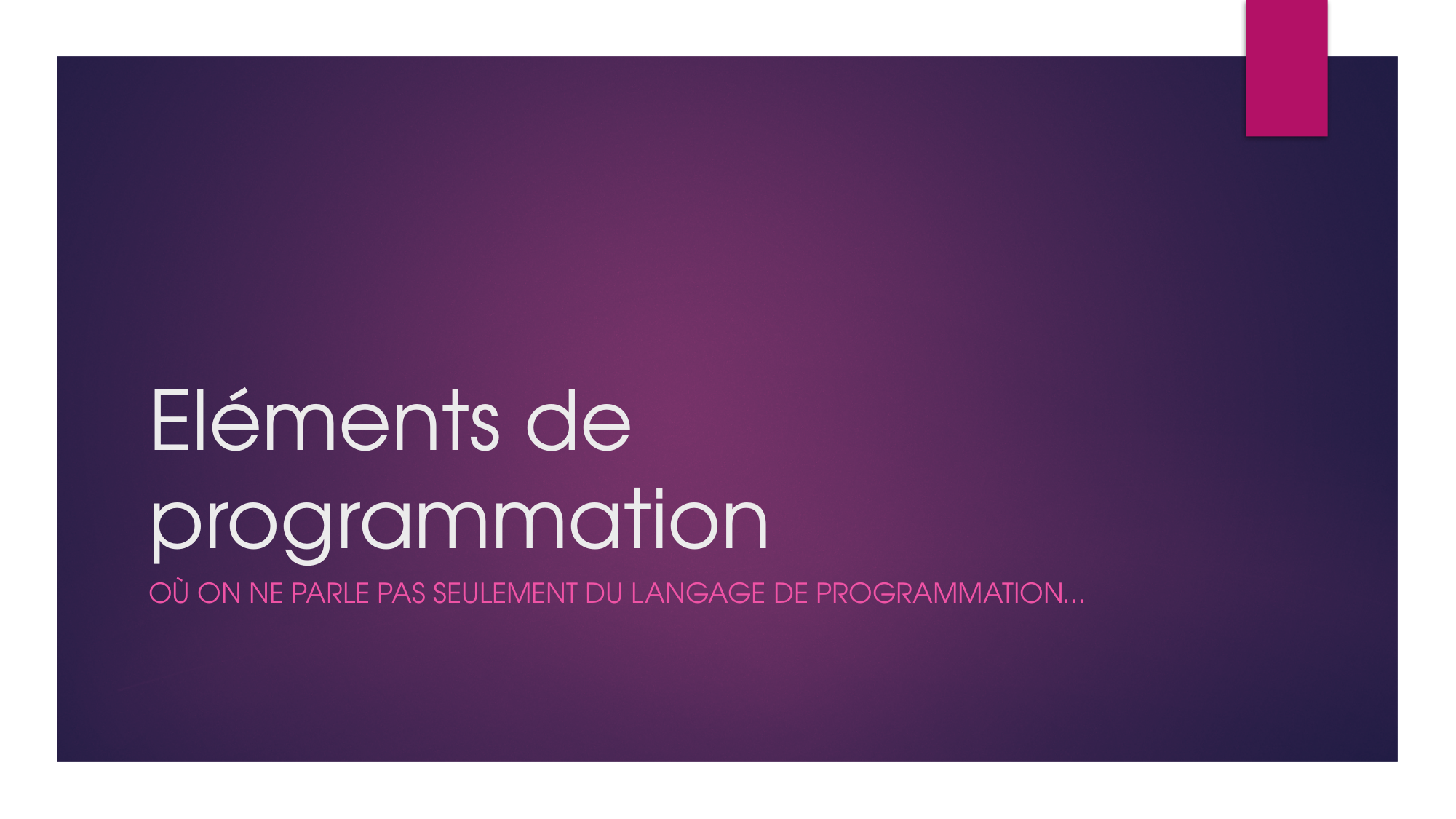

# Eléments de programmation
Où on ne parle pas seulement du langage de programmation…